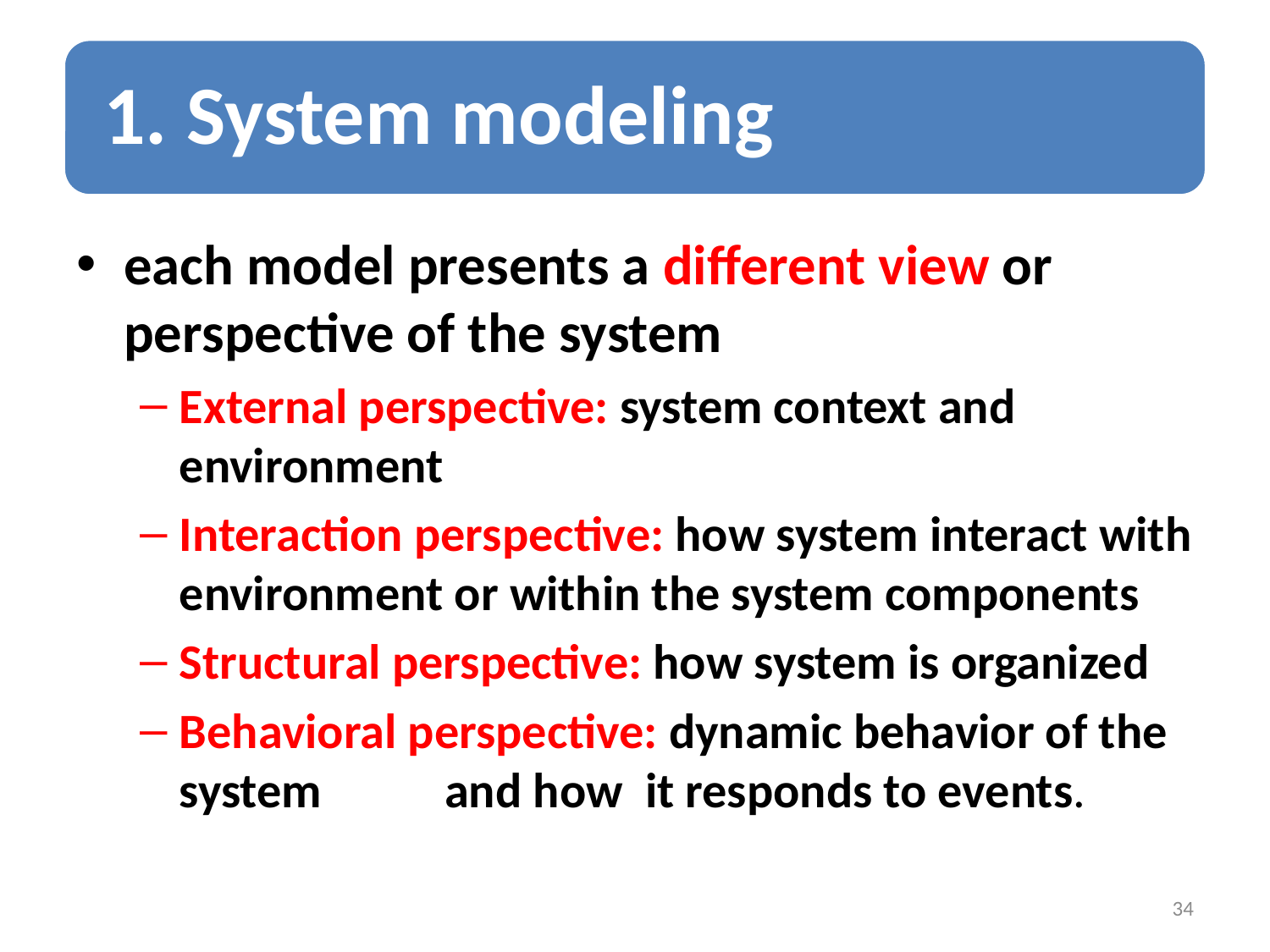

1. System modeling
each model presents a different view or perspective of the system
External perspective: system context and environment
Interaction perspective: how system interact with environment or within the system components
Structural perspective: how system is organized
Behavioral perspective: dynamic behavior of the system	 and how  it responds to events.
34